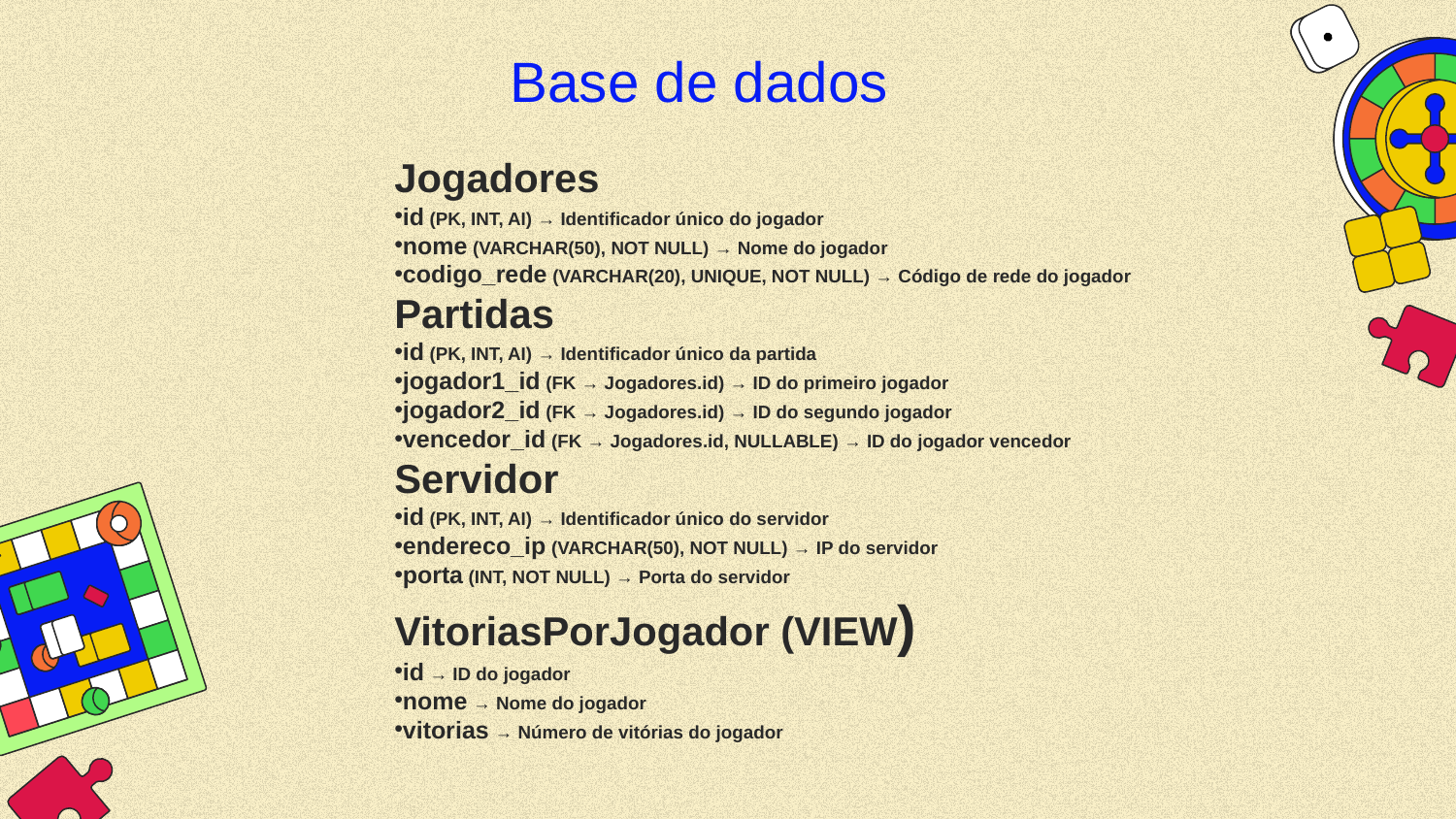

# Base de dados

Jogadores
id (PK, INT, AI) → Identificador único do jogador
nome (VARCHAR(50), NOT NULL) → Nome do jogador
codigo_rede (VARCHAR(20), UNIQUE, NOT NULL) → Código de rede do jogador
Partidas
id (PK, INT, AI) → Identificador único da partida
jogador1_id (FK → Jogadores.id) → ID do primeiro jogador
jogador2_id (FK → Jogadores.id) → ID do segundo jogador
vencedor_id (FK → Jogadores.id, NULLABLE) → ID do jogador vencedor
Servidor
id (PK, INT, AI) → Identificador único do servidor
endereco_ip (VARCHAR(50), NOT NULL) → IP do servidor
porta (INT, NOT NULL) → Porta do servidor
VitoriasPorJogador (VIEW)
id → ID do jogador
nome → Nome do jogador
vitorias → Número de vitórias do jogador